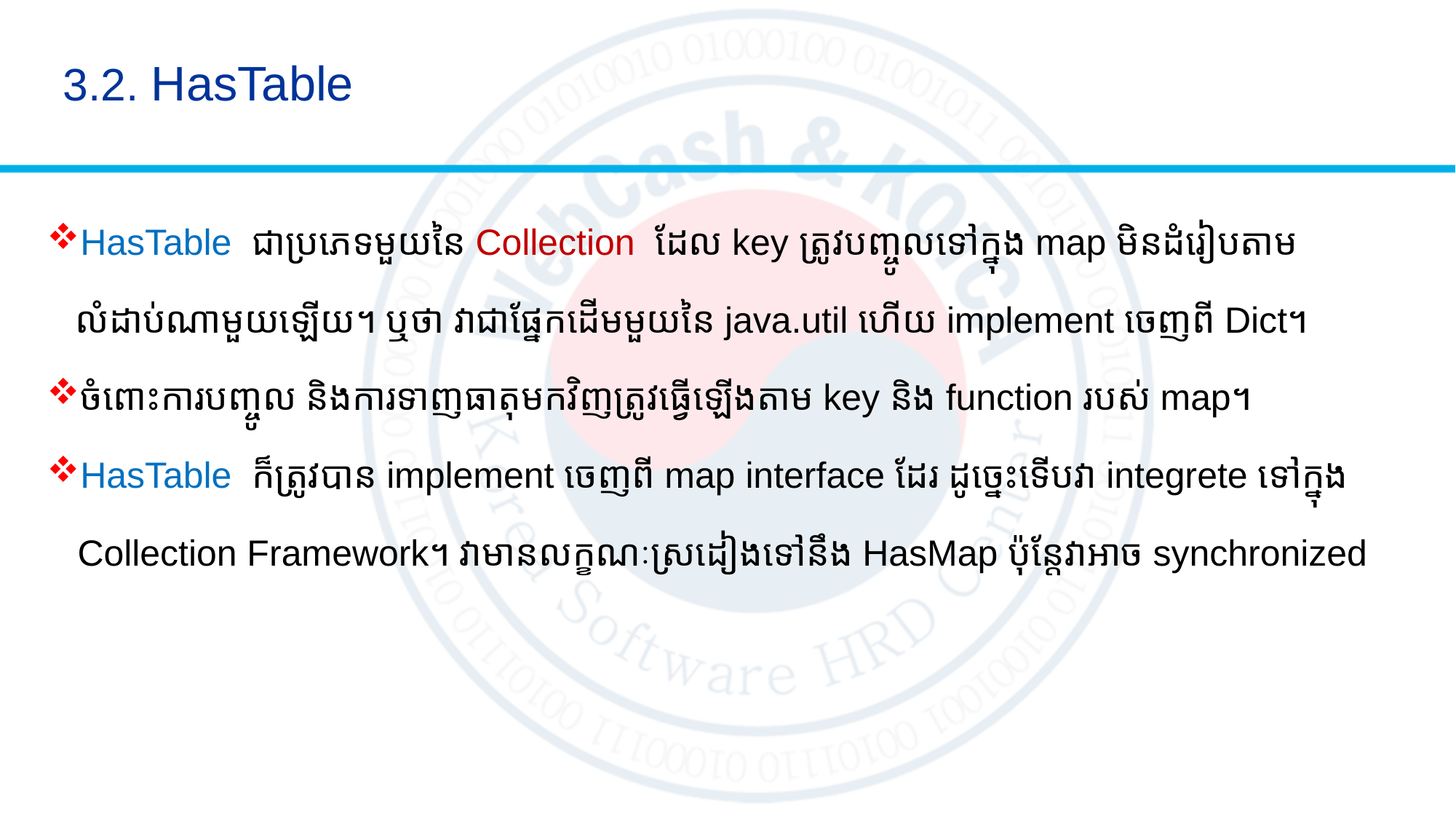

# 3.2. HasTable
HasTable  ជាប្រភេទមួយនៃ Collection  ដែល key ត្រូវបញ្ចូលទៅក្នុង map មិនដំរៀបតាម
​​​​​​​​​​​​​​​​​​​​​​​​​​​​​​​​​​​​​​​​​​​​​​​​​​​​​​​​​​​​​​​​​​​​​​​​​​​​​​​​​​​​​​​​​   លំដាប់ណាមួយឡើយ។ ឬថា វាជាផ្នែកដើមមួយនៃ java.util ហើយ implement ចេញពី Dict។
ចំពោះការបញ្ចូល និងការទាញធាតុមកវិញត្រូវធ្វើឡើងតាម key និង function របស់ map។
HasTable  ក៏ត្រូវបាន implement ចេញពី map interface ដែរ ដូច្នេះទើបវា integrete ទៅក្នុង
​​​​​​​​​​​​​​​​​​​​​​​​​​​​​​​​​​​​​​​​​​​​​​​​​​​​​​​​​​​​​​​​​​​​​​​​​​​​​​​​​​​​​​​​​   Collection Framework។ វាមានលក្ខណៈស្រដៀងទៅនឹង HasMap ប៉ុន្តែវាអាច synchronized